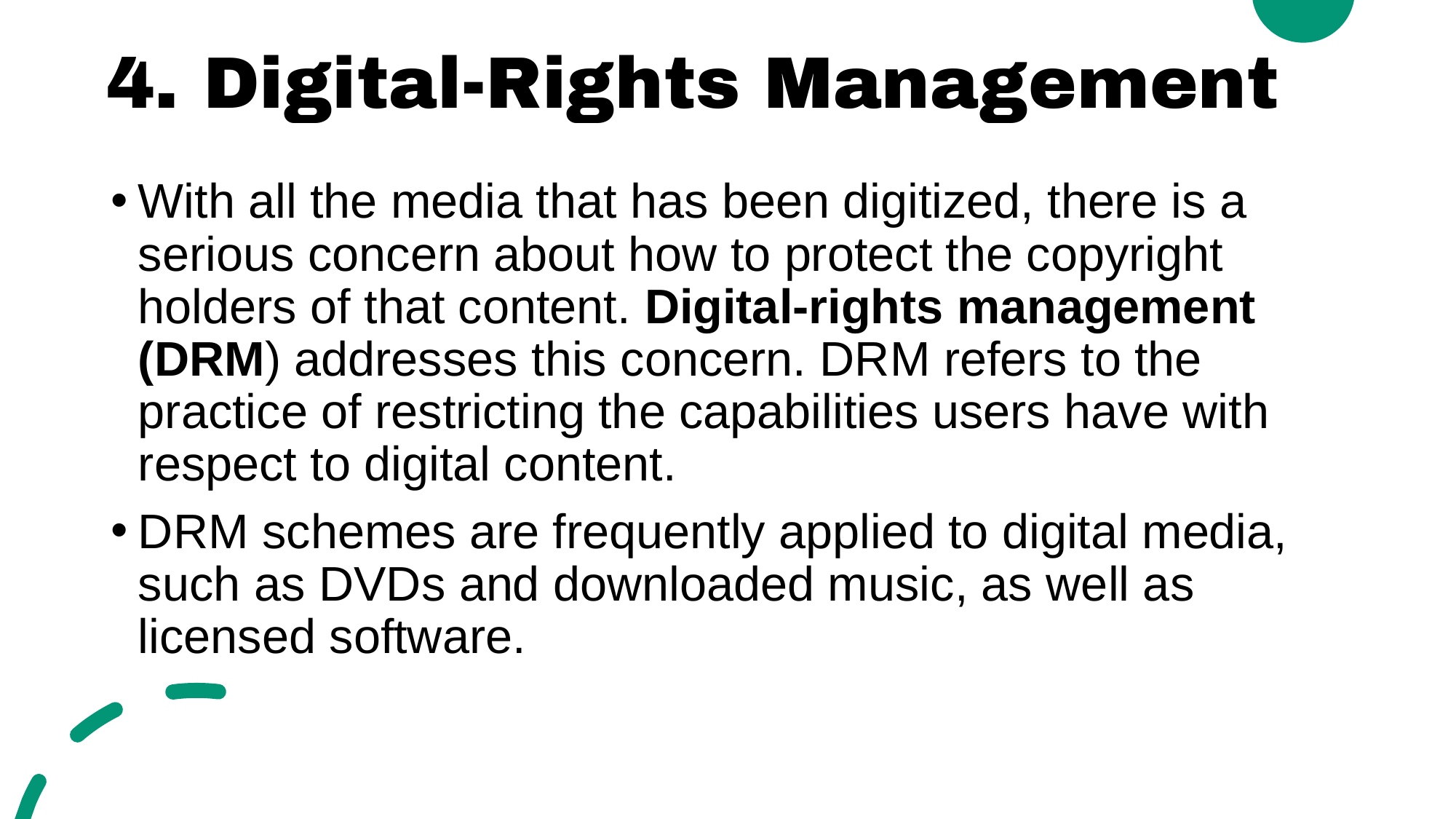

# 4. Digital-Rights Management
With all the media that has been digitized, there is a serious concern about how to protect the copyright holders of that content. Digital-rights management (DRM) addresses this concern. DRM refers to the practice of restricting the capabilities users have with respect to digital content.
DRM schemes are frequently applied to digital media, such as DVDs and downloaded music, as well as licensed software.